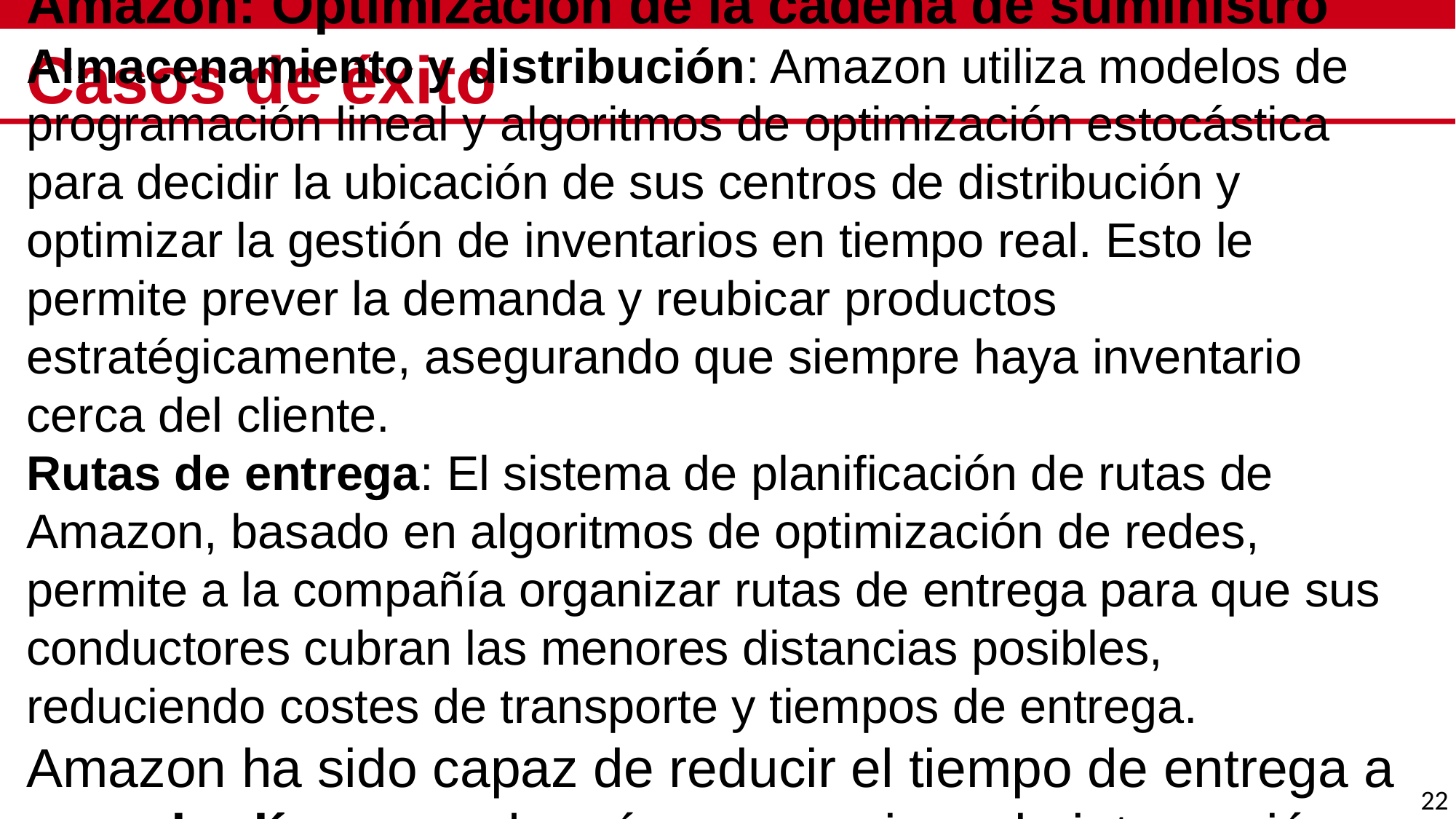

# Casos de éxito
Amazon: Optimización de la cadena de suministro
Almacenamiento y distribución: Amazon utiliza modelos de programación lineal y algoritmos de optimización estocástica para decidir la ubicación de sus centros de distribución y optimizar la gestión de inventarios en tiempo real. Esto le permite prever la demanda y reubicar productos estratégicamente, asegurando que siempre haya inventario cerca del cliente.
Rutas de entrega: El sistema de planificación de rutas de Amazon, basado en algoritmos de optimización de redes, permite a la compañía organizar rutas de entrega para que sus conductores cubran las menores distancias posibles, reduciendo costes de transporte y tiempos de entrega.
Amazon ha sido capaz de reducir el tiempo de entrega a un solo día en muchas áreas, gracias a la integración de la IO en sus operaciones logísticas.
22